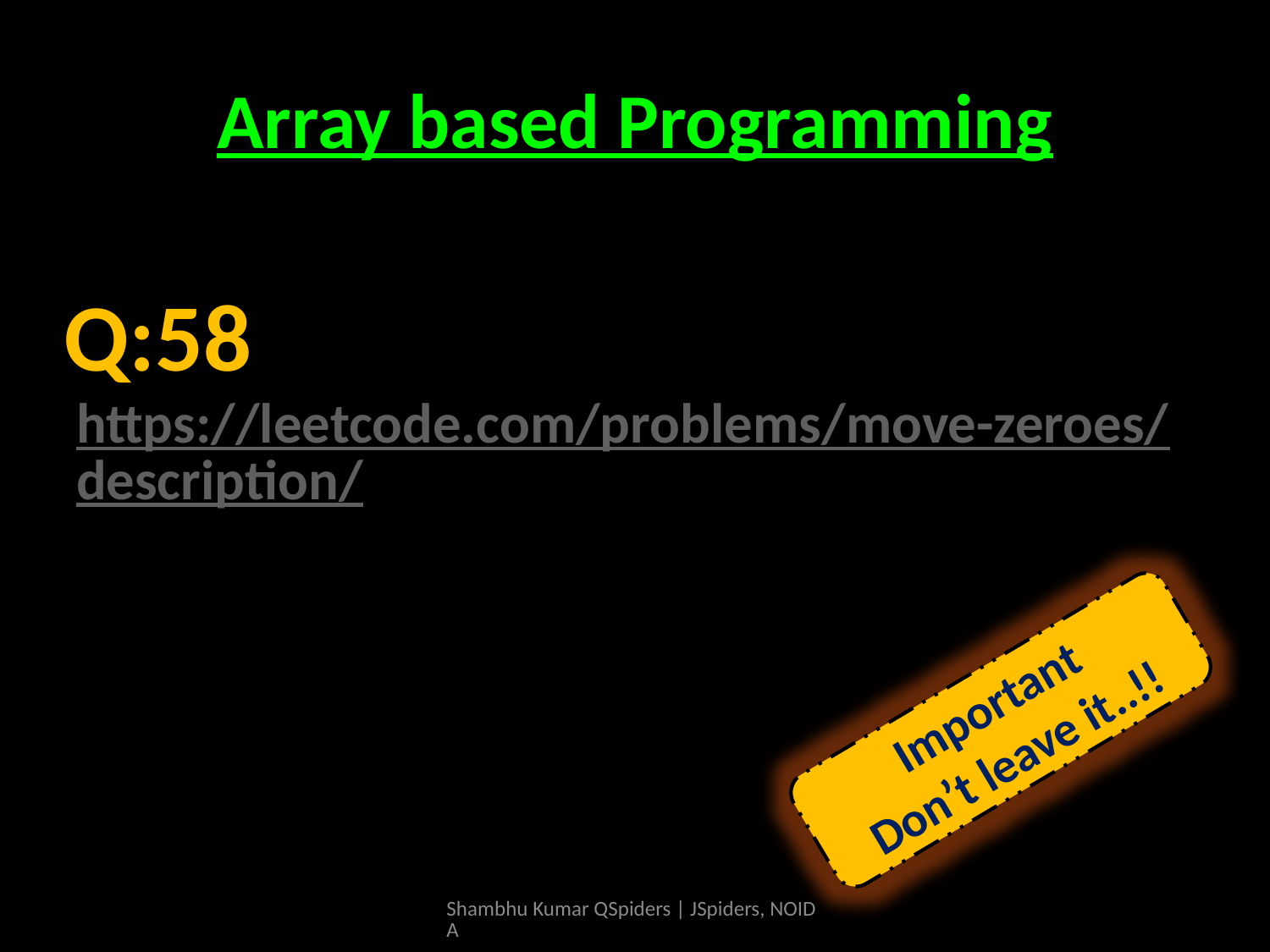

# Array based Programming

https://leetcode.com/problems/move-zeroes/description/
Q:58
Important
Don’t leave it..!!
Shambhu Kumar QSpiders | JSpiders, NOIDA